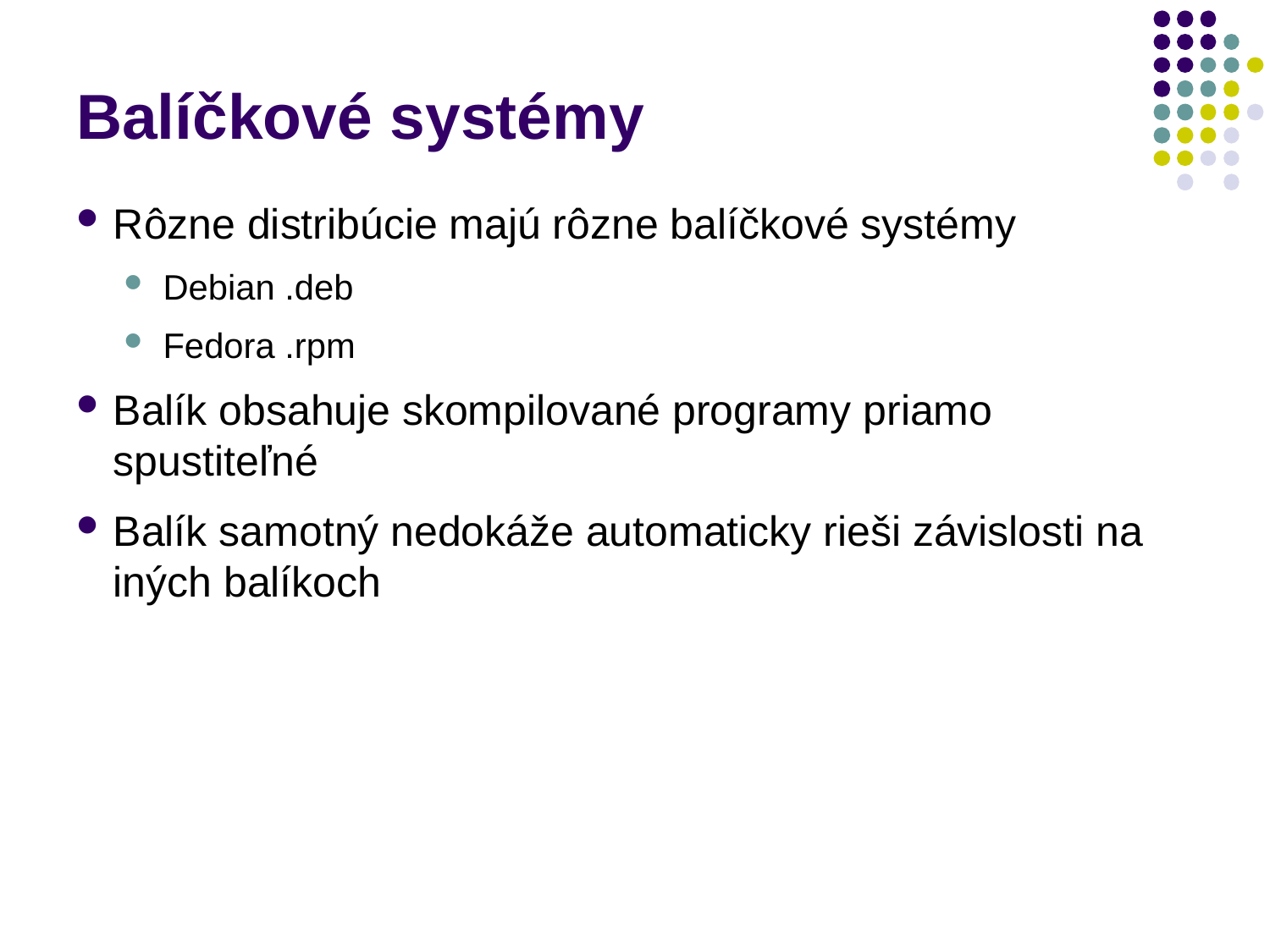

# Balíčkové systémy
Rôzne distribúcie majú rôzne balíčkové systémy
Debian .deb
Fedora .rpm
Balík obsahuje skompilované programy priamo spustiteľné
Balík samotný nedokáže automaticky rieši závislosti na iných balíkoch